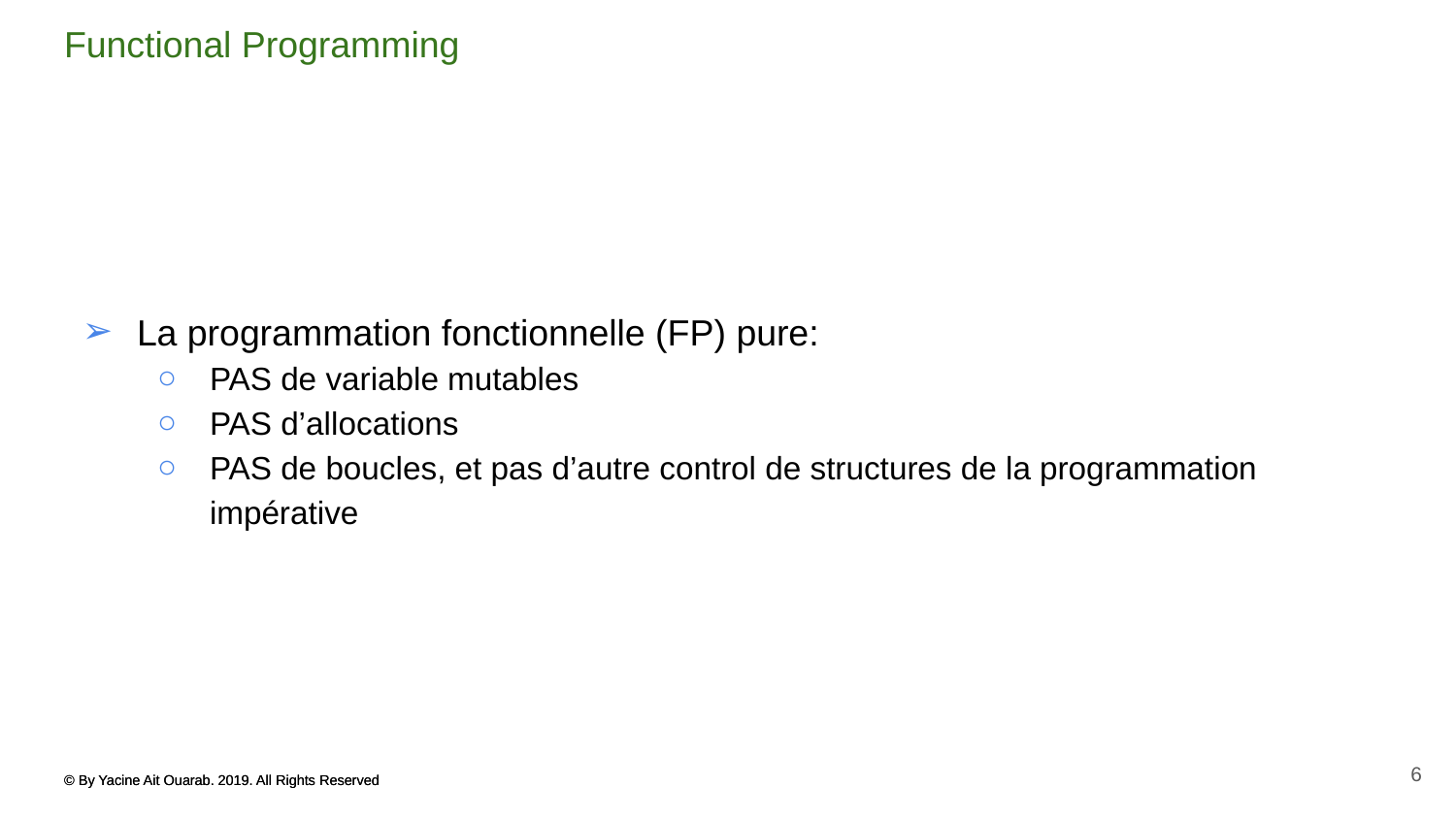

# Functional Programming

La programmation fonctionnelle (FP) pure:
PAS de variable mutables
PAS d’allocations
PAS de boucles, et pas d’autre control de structures de la programmation impérative
6